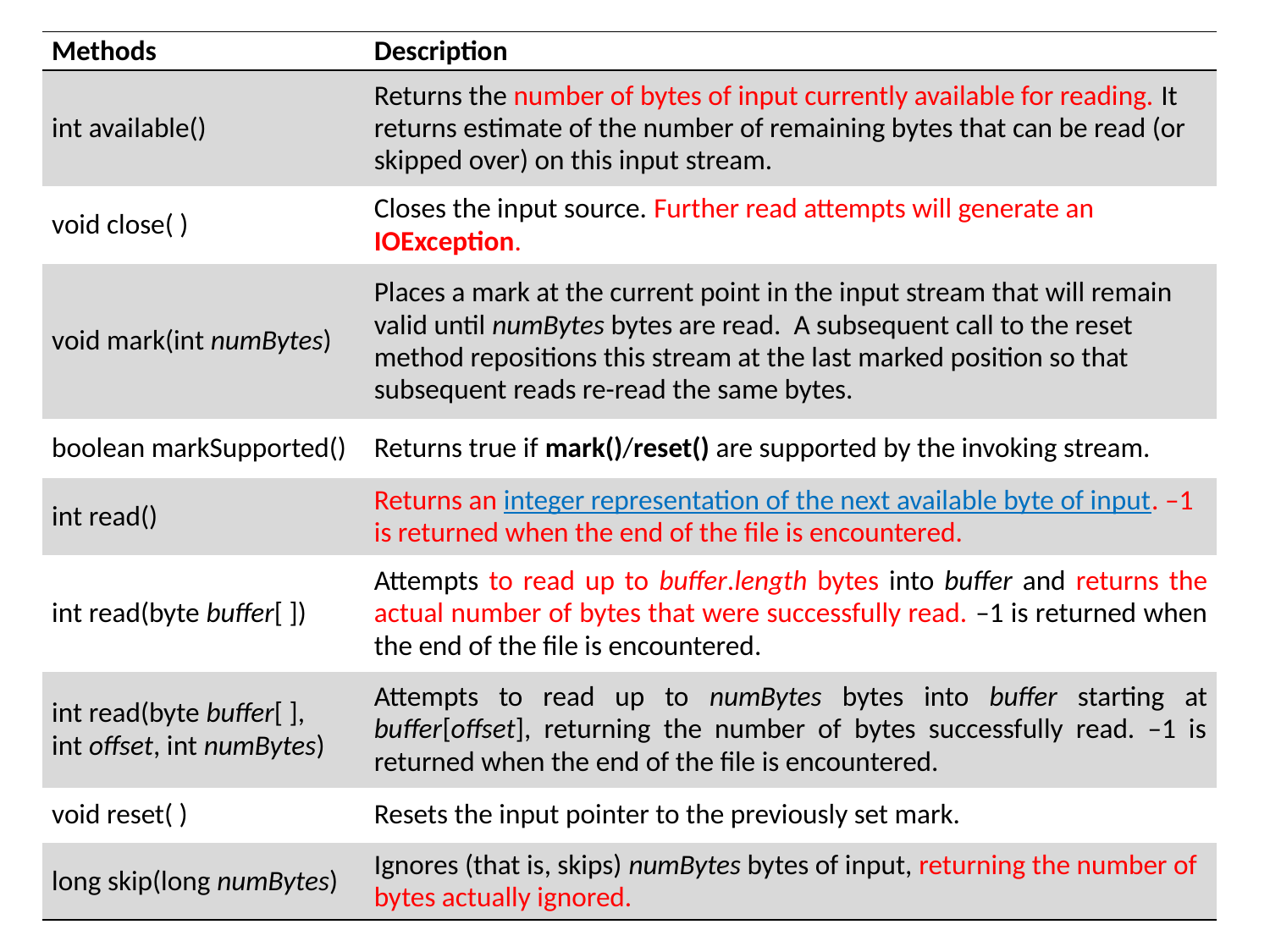

| Methods | Description |
| --- | --- |
| int available() | Returns the number of bytes of input currently available for reading. It returns estimate of the number of remaining bytes that can be read (or skipped over) on this input stream. |
| void close( ) | Closes the input source. Further read attempts will generate an IOException. |
| void mark(int numBytes) | Places a mark at the current point in the input stream that will remain valid until numBytes bytes are read. A subsequent call to the reset method repositions this stream at the last marked position so that subsequent reads re-read the same bytes. |
| boolean markSupported() | Returns true if mark()/reset() are supported by the invoking stream. |
| int read() | Returns an integer representation of the next available byte of input. –1 is returned when the end of the file is encountered. |
| int read(byte buffer[ ]) | Attempts to read up to buffer.length bytes into buffer and returns the actual number of bytes that were successfully read. –1 is returned when the end of the file is encountered. |
| int read(byte buffer[ ], int offset, int numBytes) | Attempts to read up to numBytes bytes into buffer starting at buffer[offset], returning the number of bytes successfully read. –1 is returned when the end of the file is encountered. |
| void reset( ) | Resets the input pointer to the previously set mark. |
| long skip(long numBytes) | Ignores (that is, skips) numBytes bytes of input, returning the number of bytes actually ignored. |